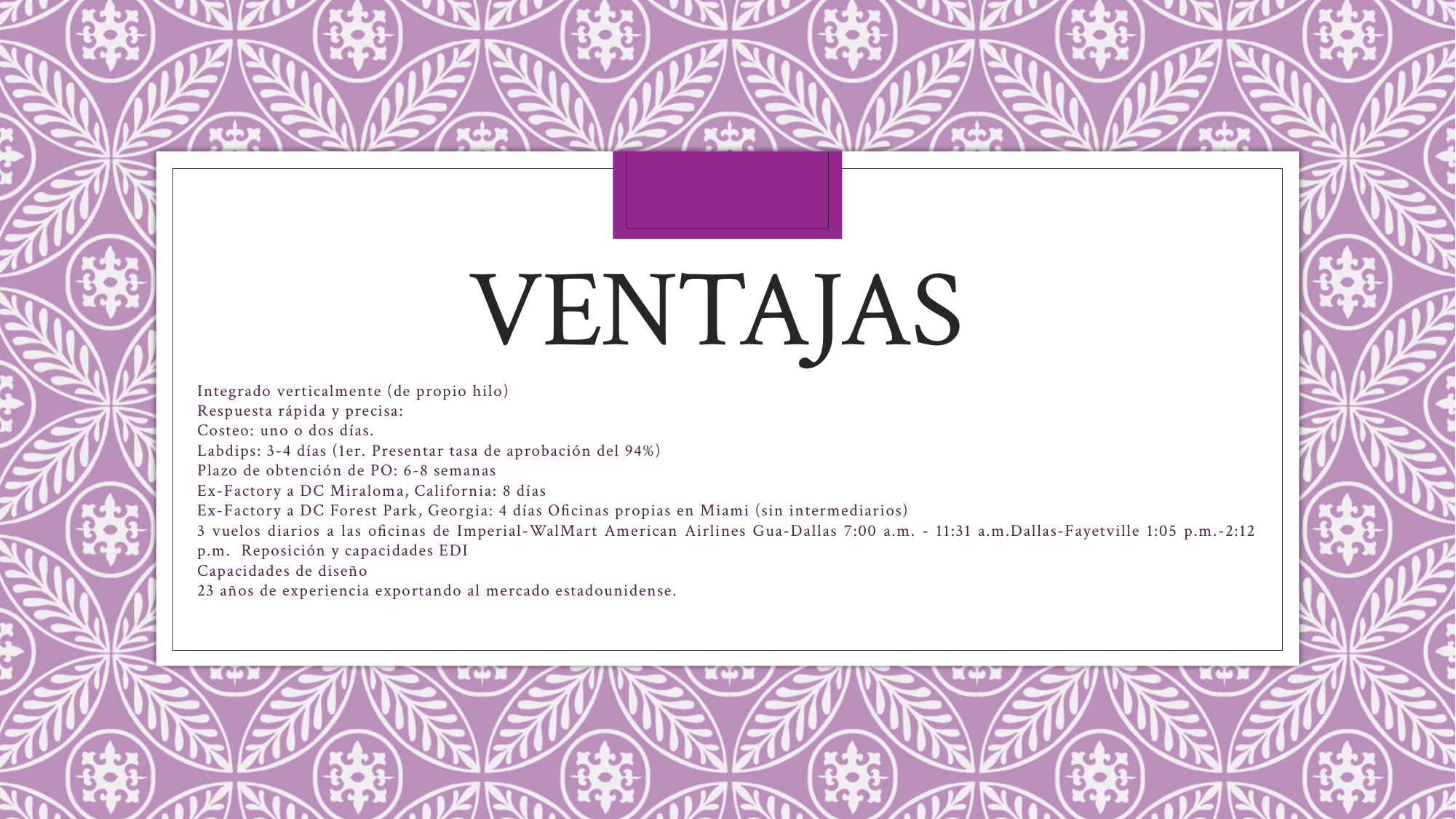

# Ventajas
Integrado verticalmente (de propio hilo)
Respuesta rápida y precisa:
Costeo: uno o dos días.
Labdips: 3-4 días (1er. Presentar tasa de aprobación del 94%)
Plazo de obtención de PO: 6-8 semanas
Ex-Factory a DC Miraloma, California: 8 días
Ex-Factory a DC Forest Park, Georgia: 4 días Oficinas propias en Miami (sin intermediarios)
3 vuelos diarios a las oficinas de Imperial-WalMart American Airlines Gua-Dallas 7:00 a.m. - 11:31 a.m.Dallas-Fayetville 1:05 p.m.-2:12 p.m.  Reposición y capacidades EDI
Capacidades de diseño
23 años de experiencia exportando al mercado estadounidense.